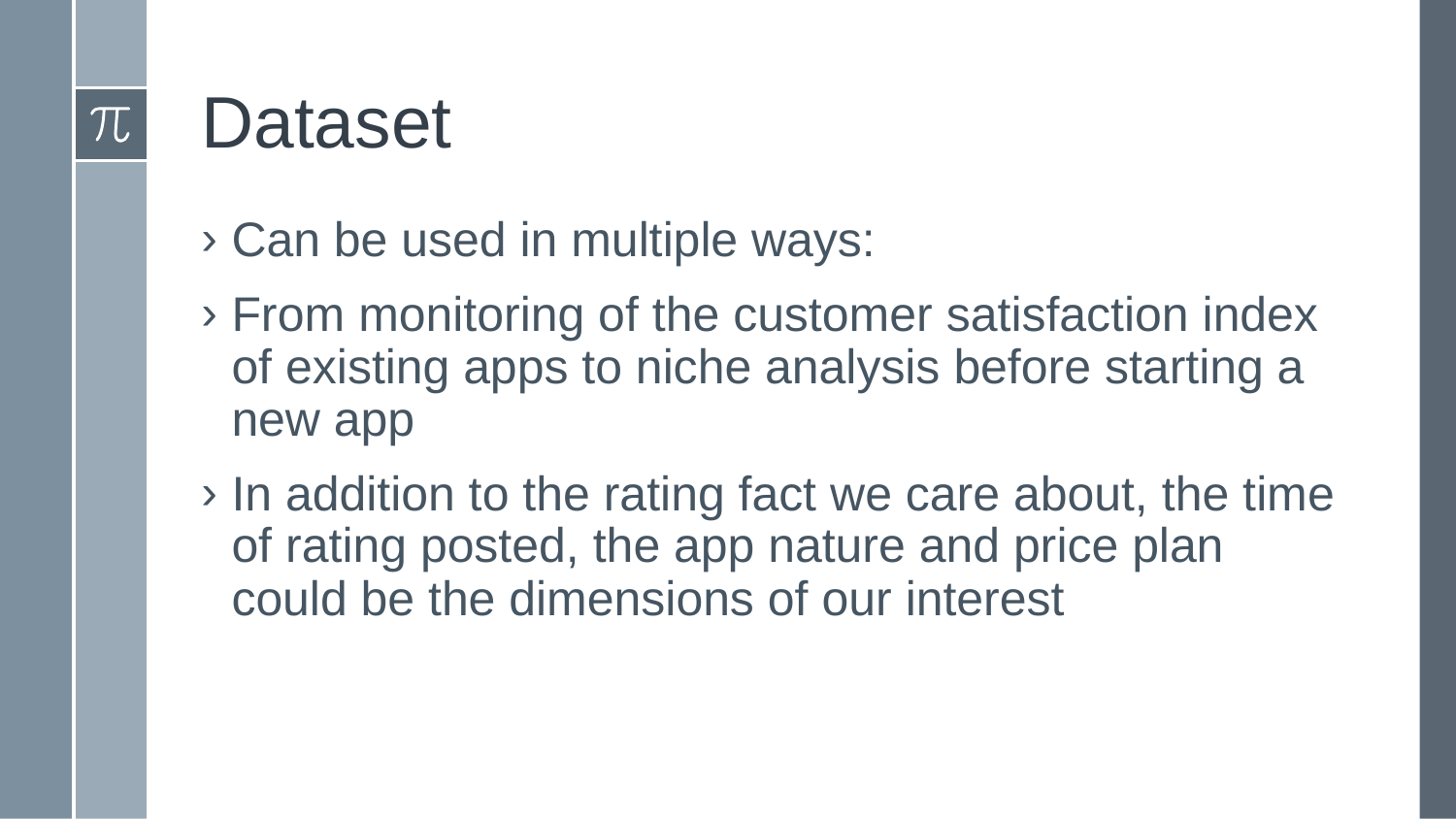

# Dataset
Can be used in multiple ways:
From monitoring of the customer satisfaction index of existing apps to niche analysis before starting a new app
In addition to the rating fact we care about, the time of rating posted, the app nature and price plan could be the dimensions of our interest